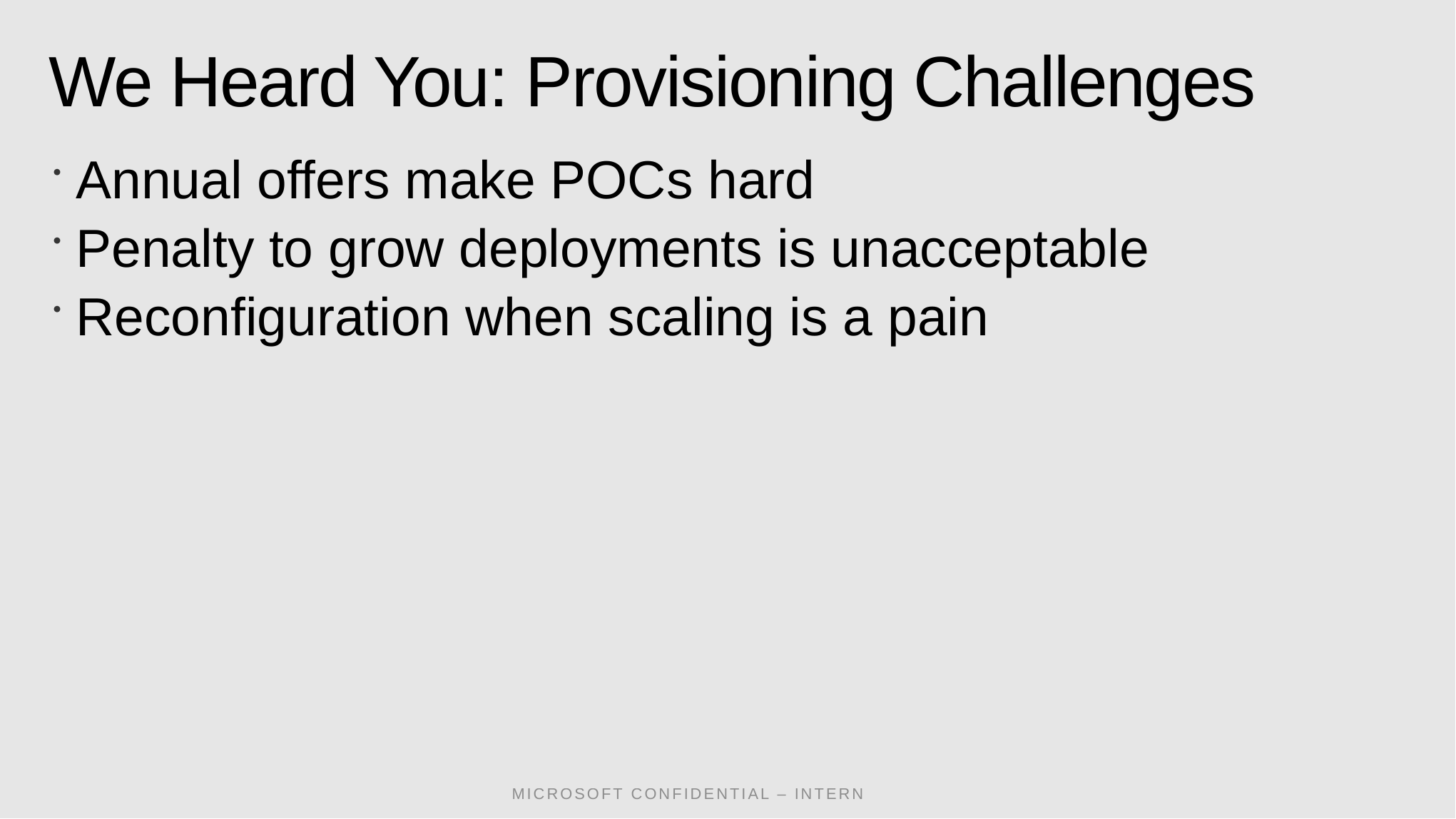

# We Heard You: Provisioning Challenges
Annual offers make POCs hard
Penalty to grow deployments is unacceptable
Reconfiguration when scaling is a pain